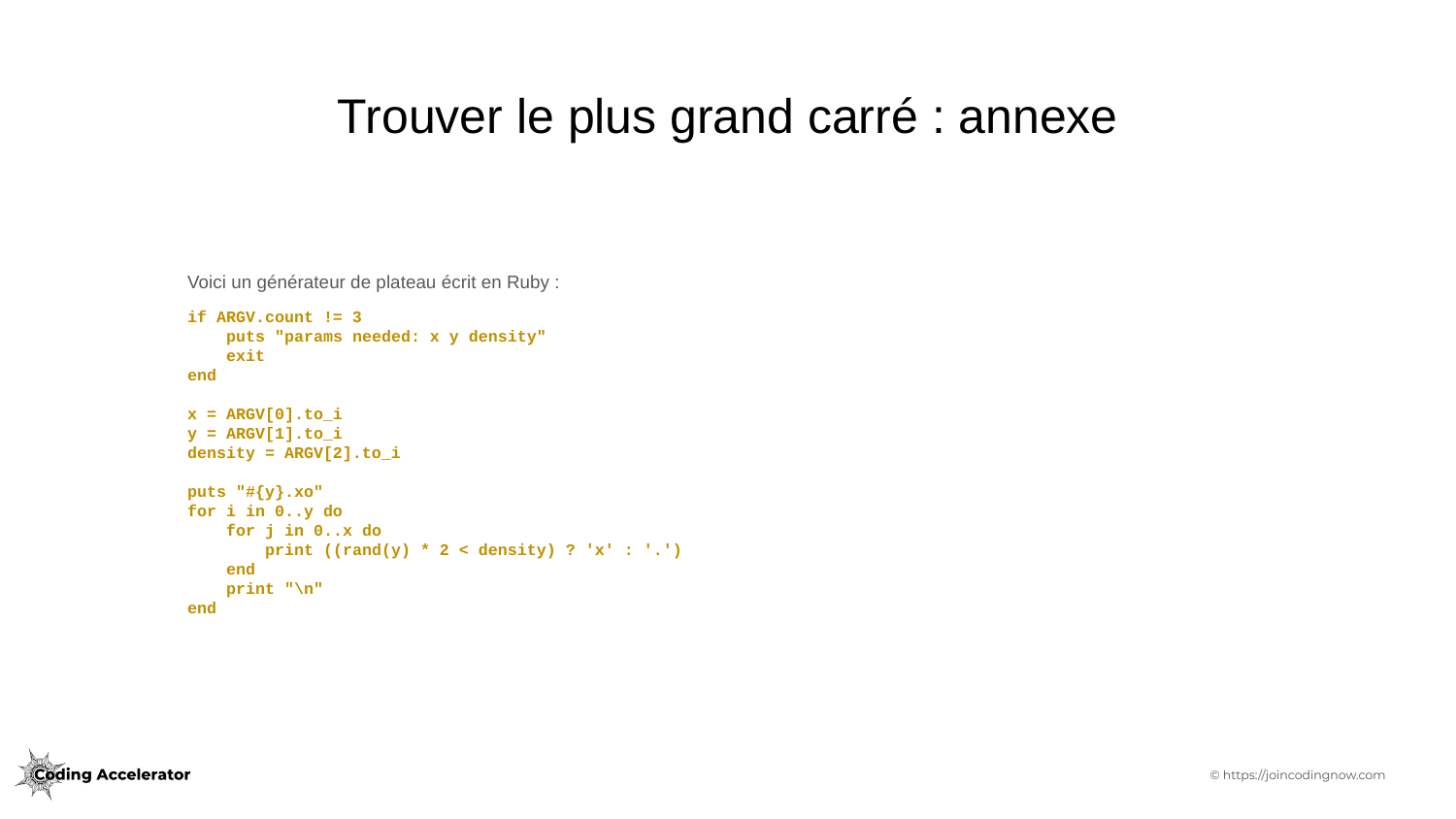

# Trouver le plus grand carré : annexe

Voici un générateur de plateau écrit en Ruby :
if ARGV.count != 3
    puts "params needed: x y density"
    exit
end

x = ARGV[0].to_i
y = ARGV[1].to_i
density = ARGV[2].to_i

puts "#{y}.xo"
for i in 0..y do
    for j in 0..x do
        print ((rand(y) * 2 < density) ? 'x' : '.')
    end
    print "\n"
end